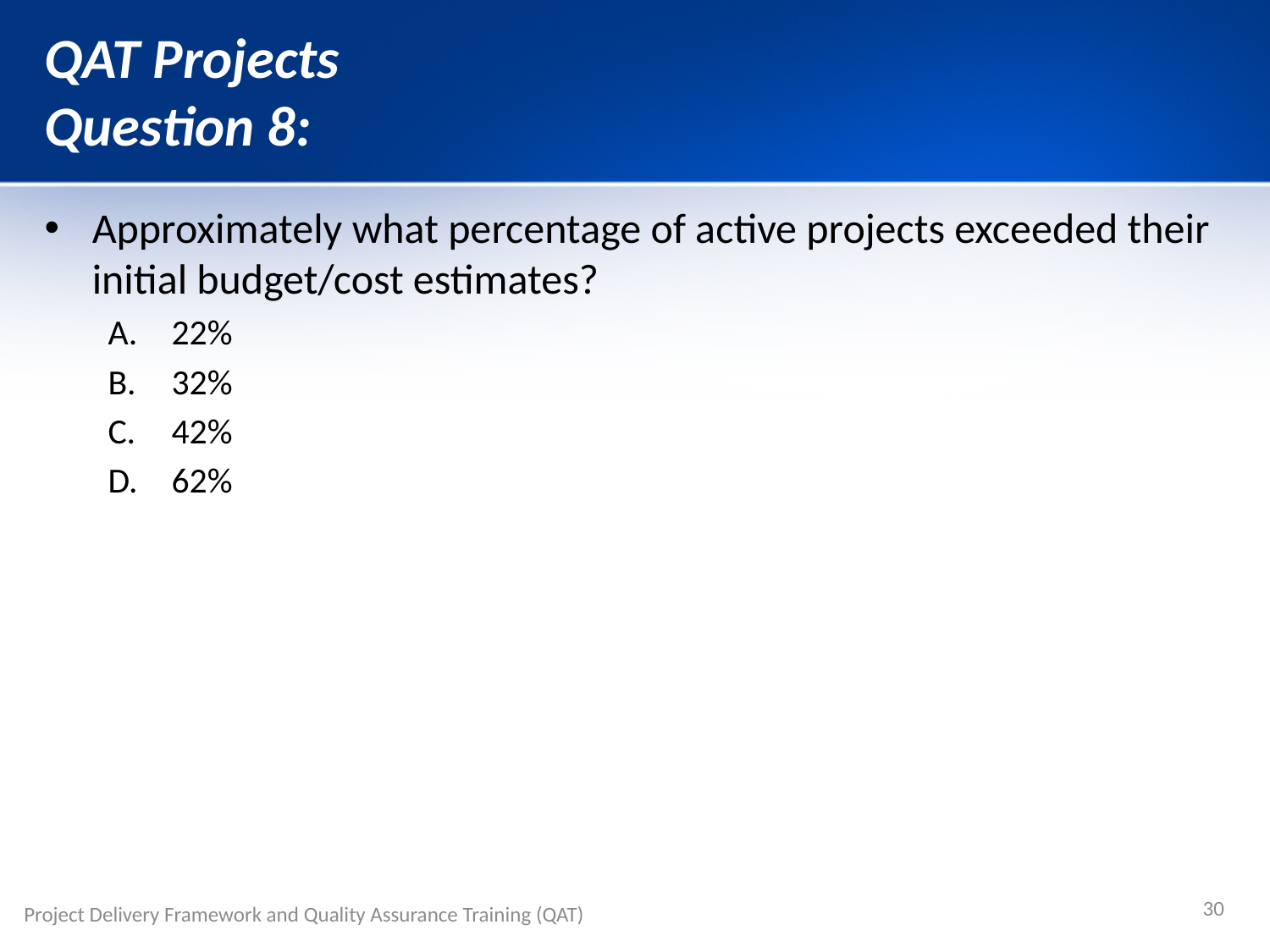

# QAT Projects Question 8:
Approximately what percentage of active projects exceeded their initial budget/cost estimates?
22%
32%
42%
62%

30
Project Delivery Framework and Quality Assurance Training (QAT)